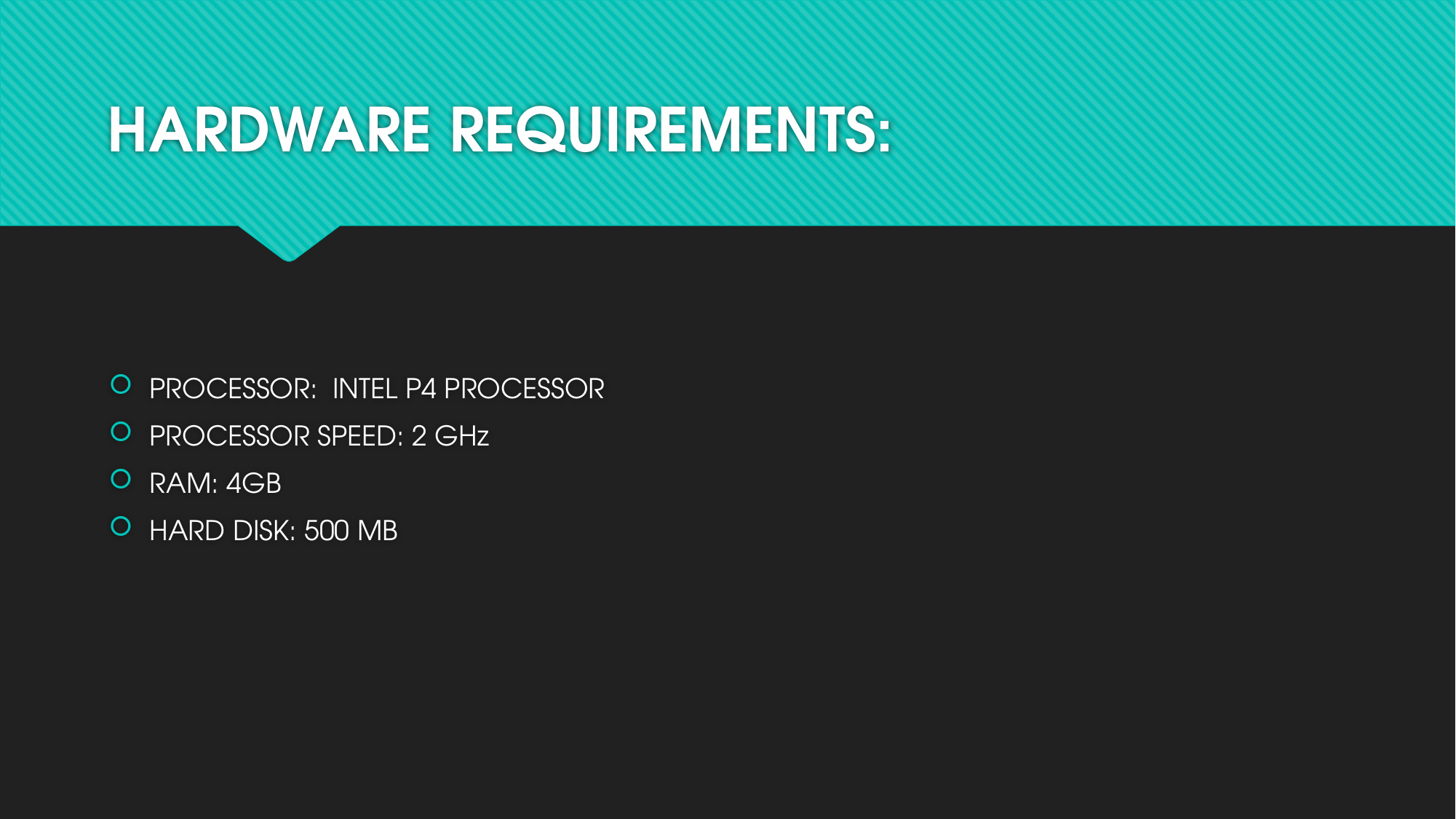

# HARDWARE REQUIREMENTS:
PROCESSOR:  INTEL P4 PROCESSOR
PROCESSOR SPEED: 2 GHz
RAM: 4GB
HARD DISK: 500 MB